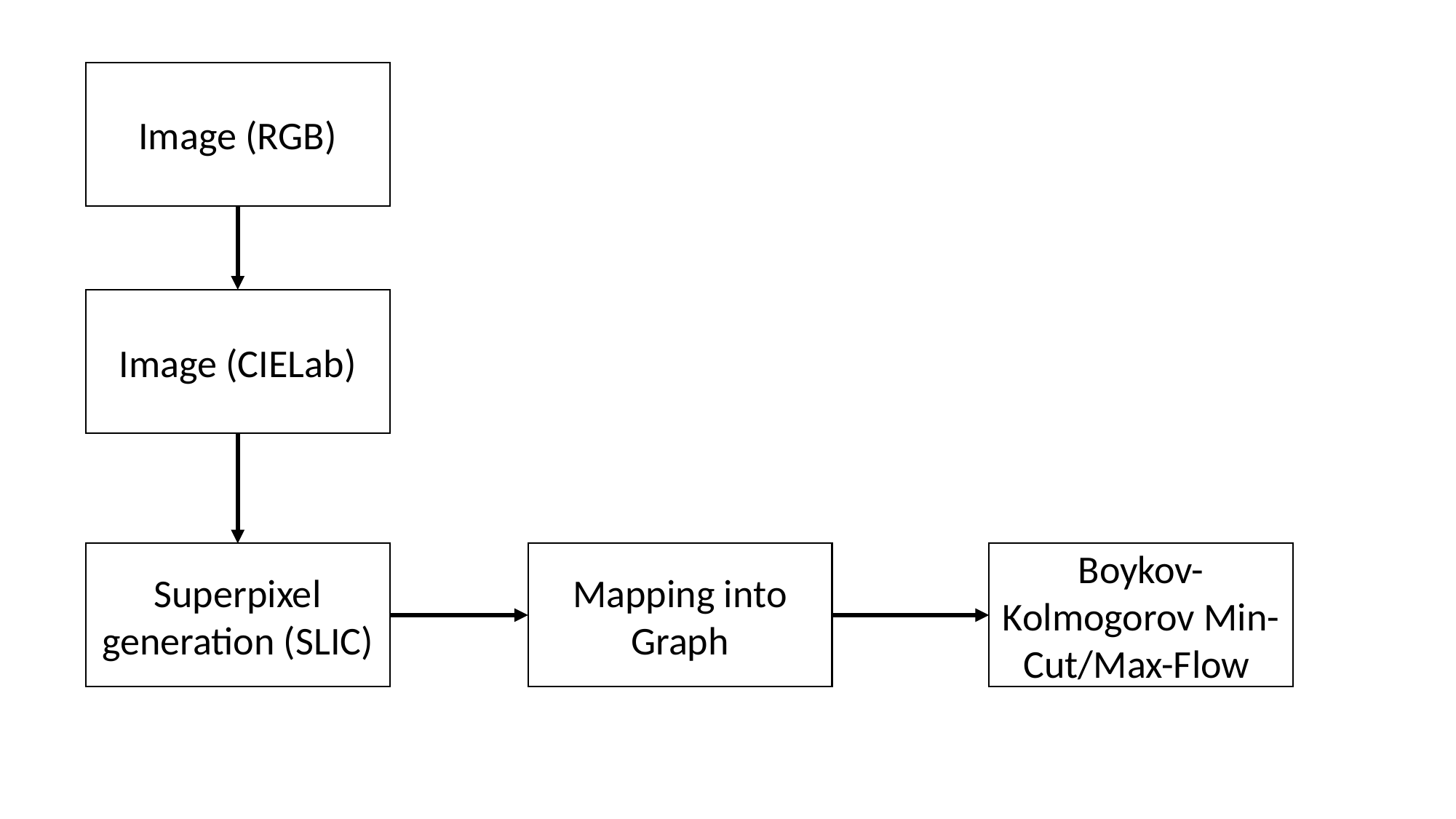

Image (RGB)
Image (CIELab)
Superpixel generation (SLIC)
Mapping into Graph
Boykov-Kolmogorov Min-Cut/Max-Flow